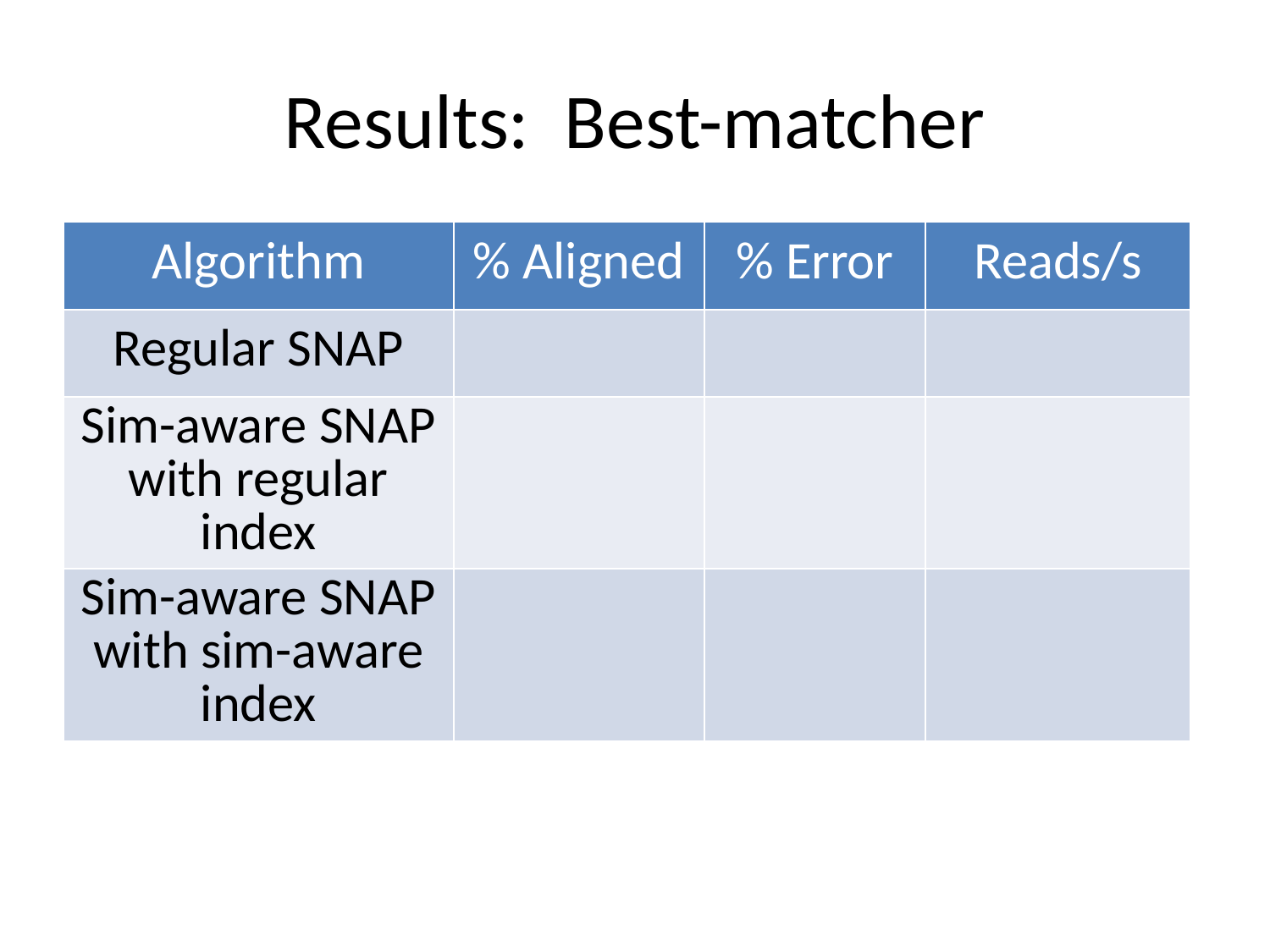

# Results:  Best-matcher
| Algorithm | % Aligned | % Error | Reads/s |
| --- | --- | --- | --- |
| Regular SNAP |  |  |  |
| Sim-aware SNAP with regular index |  |  |  |
| Sim-aware SNAP with sim-aware index |  |  |  |